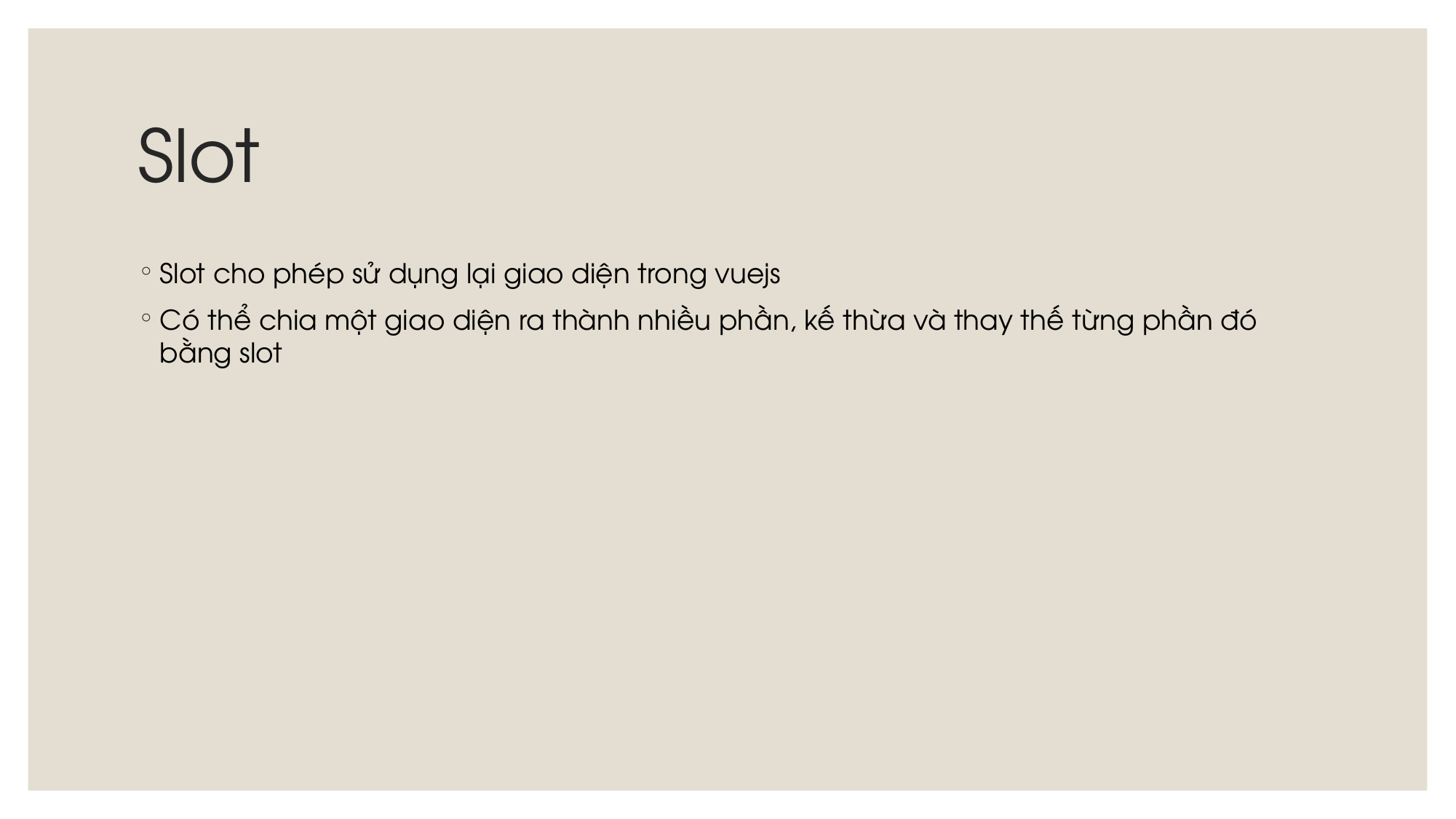

# Slot
Slot cho phép sử dụng lại giao diện trong vuejs
Có thể chia một giao diện ra thành nhiều phần, kế thừa và thay thế từng phần đó bằng slot